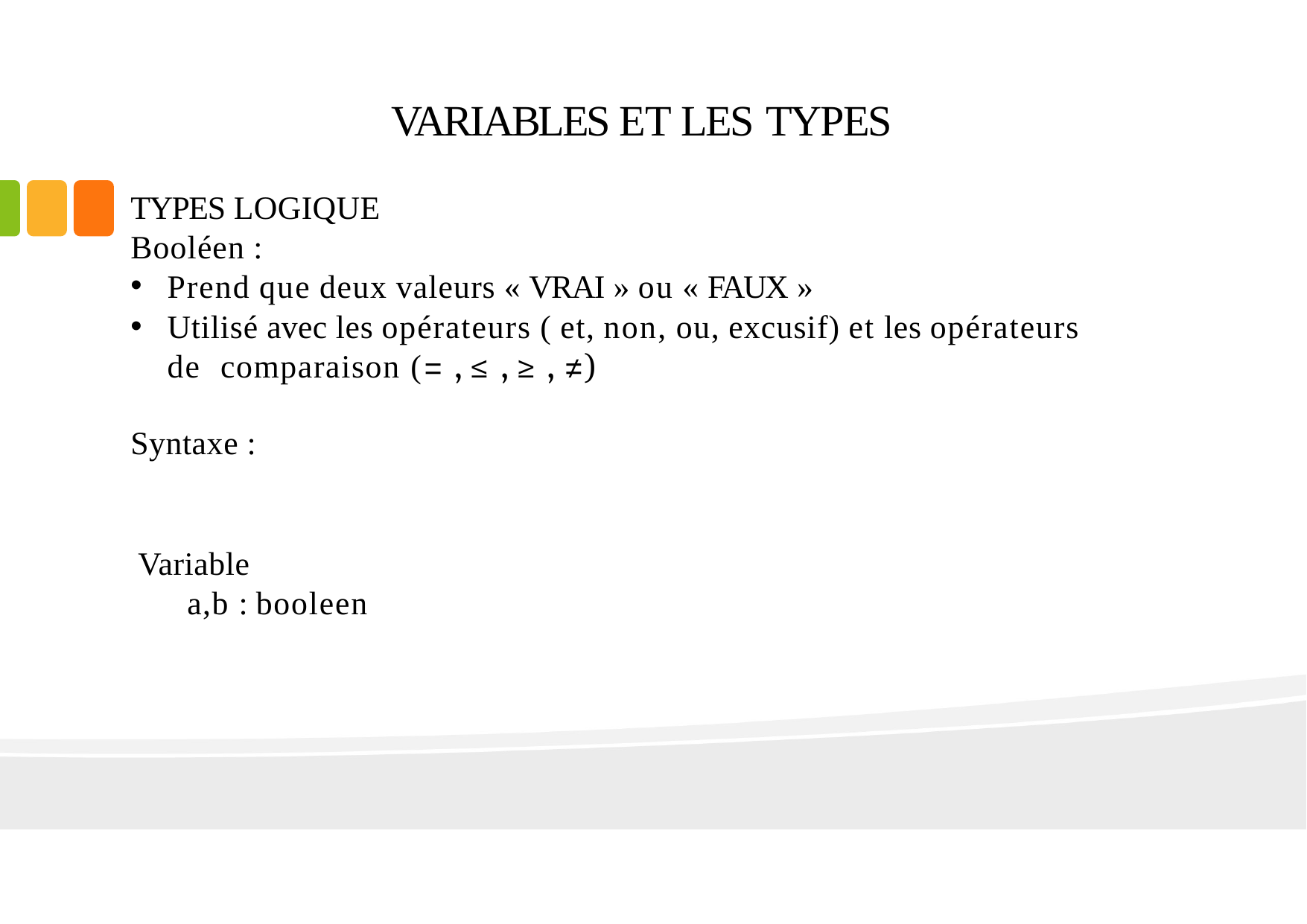

# VARIABLES ET LES TYPES
TYPES LOGIQUE
Booléen :
Prend que deux valeurs « VRAI » ou « FAUX »
Utilisé avec les opérateurs ( et, non, ou, excusif) et les opérateurs de  comparaison (= , ≤ , ≥ , ≠)
Syntaxe :

Variable
a,b : booleen